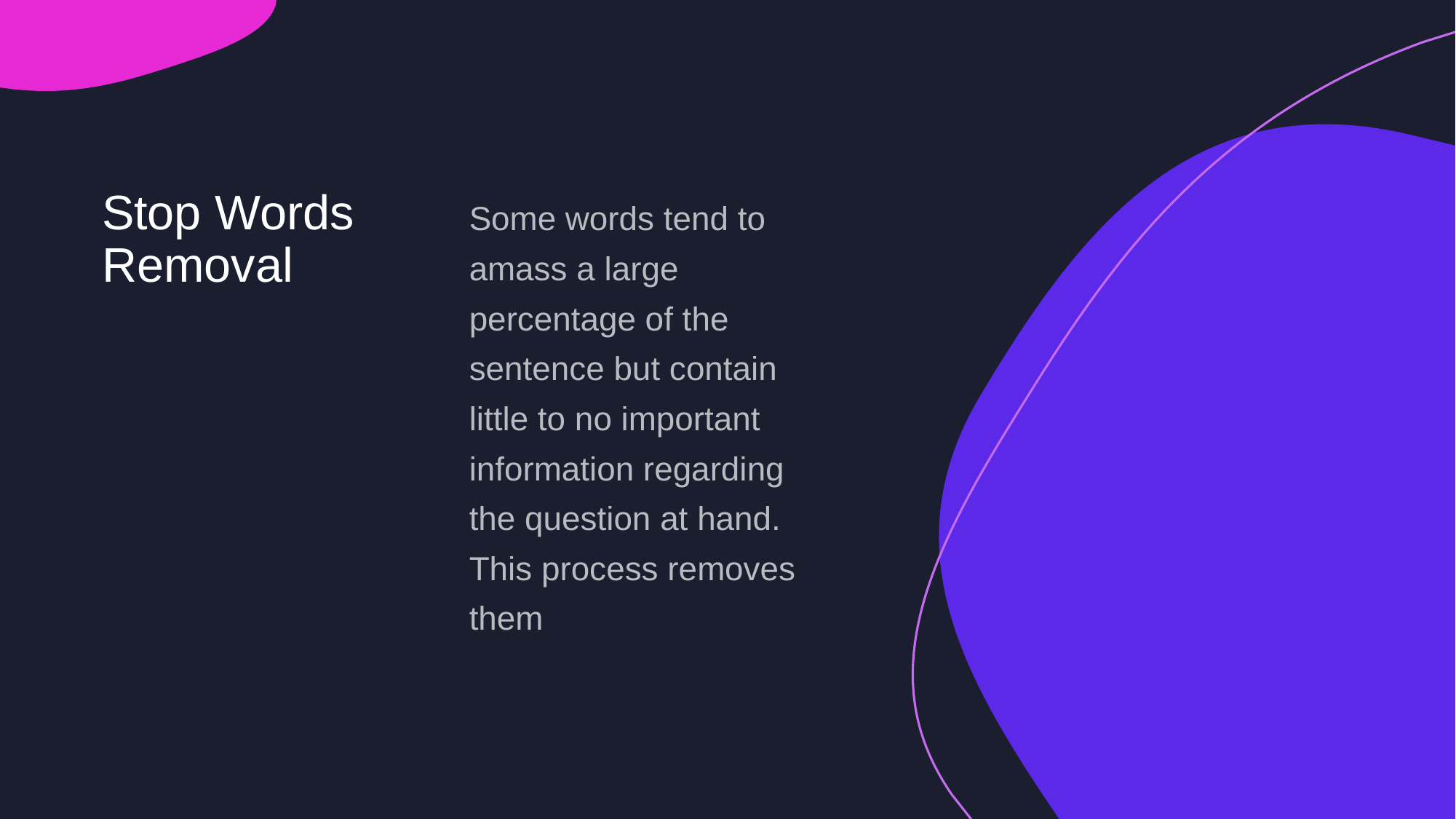

# Stop Words Removal
Some words tend to amass a large percentage of the sentence but contain little to no important information regarding the question at hand. This process removes them